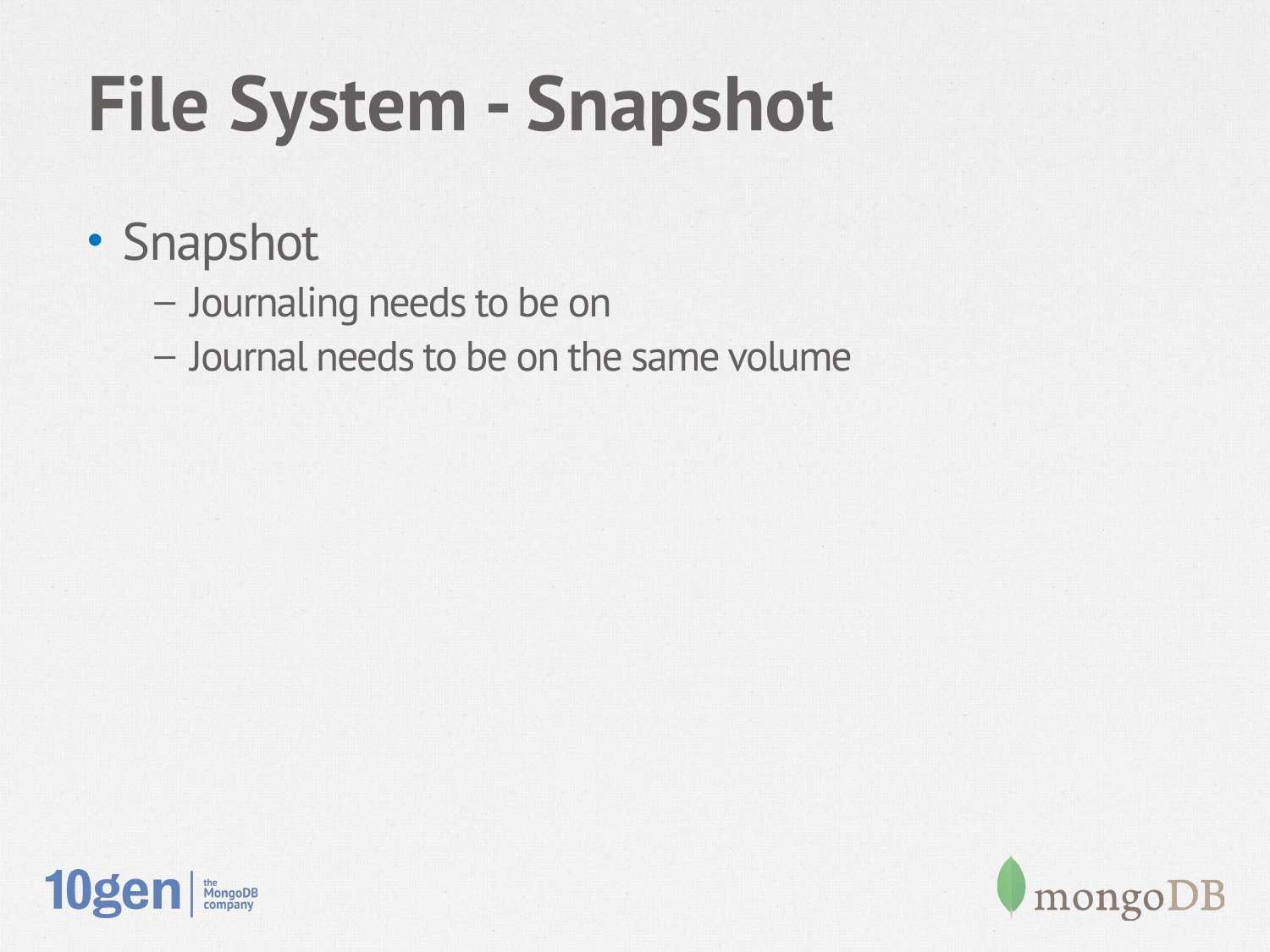

# File System - Snapshot
Snapshot
Journaling needs to be on
Journal needs to be on the same volume